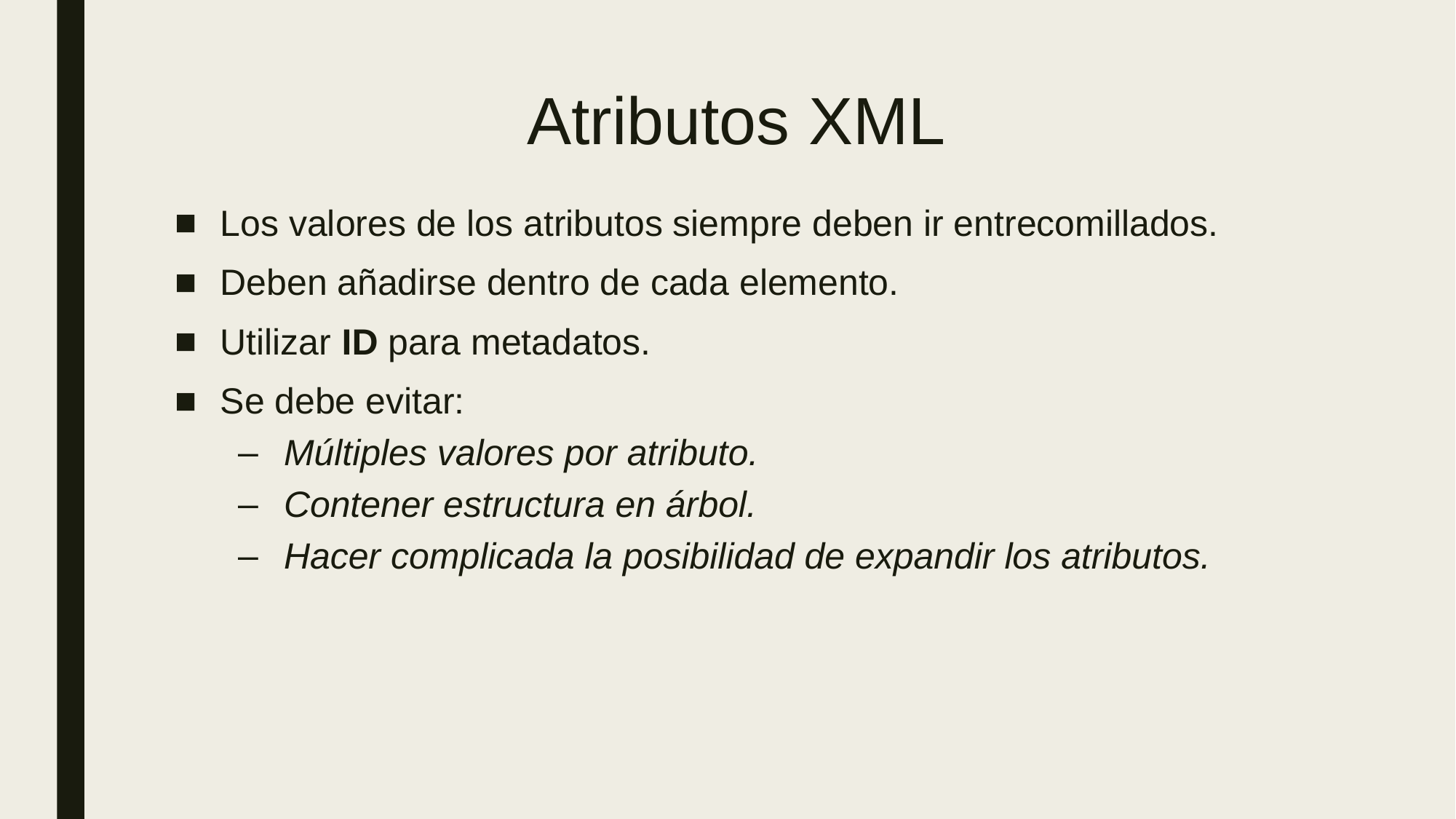

# Atributos XML
Los valores de los atributos siempre deben ir entrecomillados.
Deben añadirse dentro de cada elemento.
Utilizar ID para metadatos.
Se debe evitar:
Múltiples valores por atributo.
Contener estructura en árbol.
Hacer complicada la posibilidad de expandir los atributos.